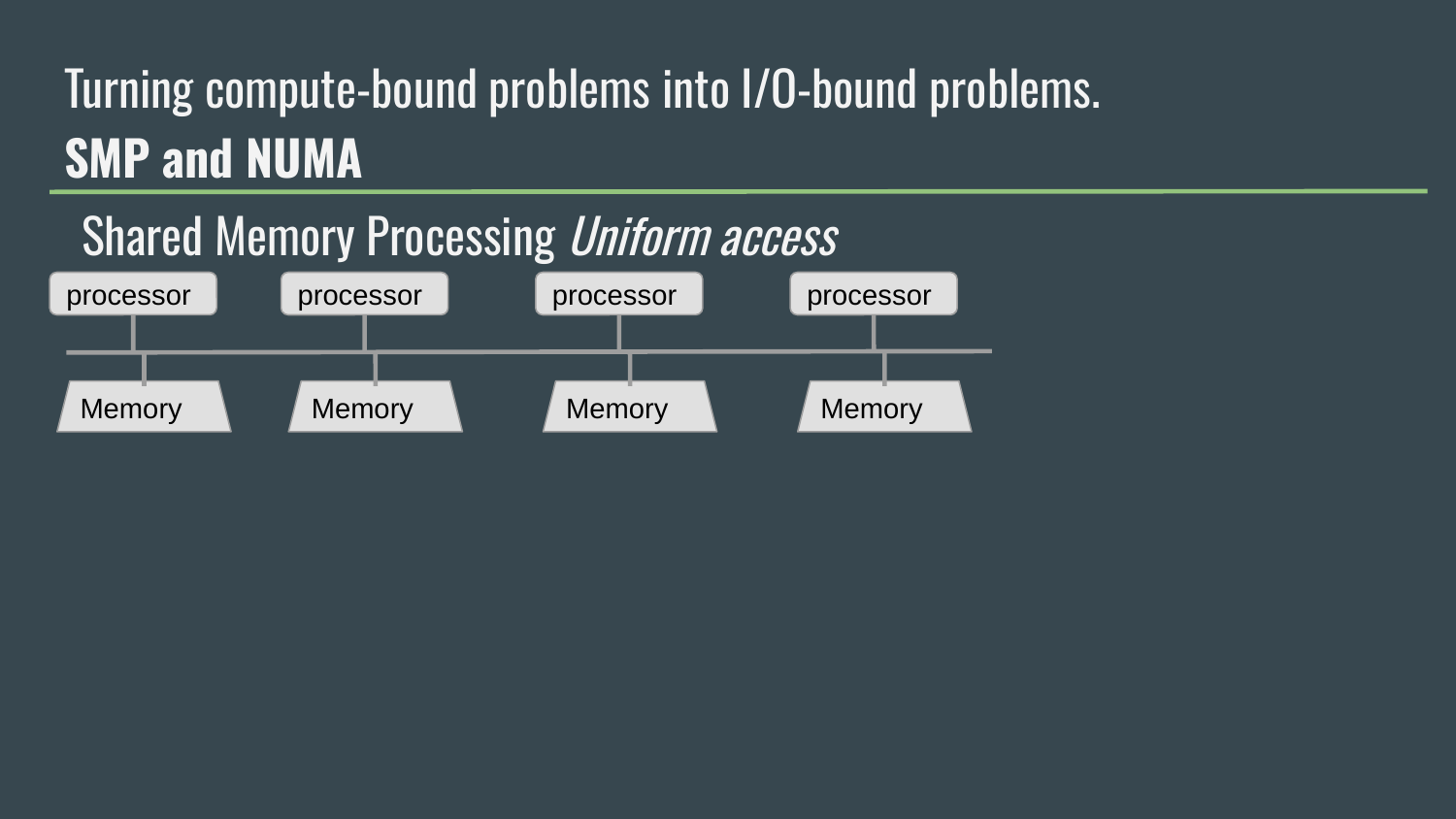

Turning compute-bound problems into I/O-bound problems.
SMP and NUMA
Shared Memory Processing Uniform access
processor
processor
processor
processor
Memory
Memory
Memory
Memory